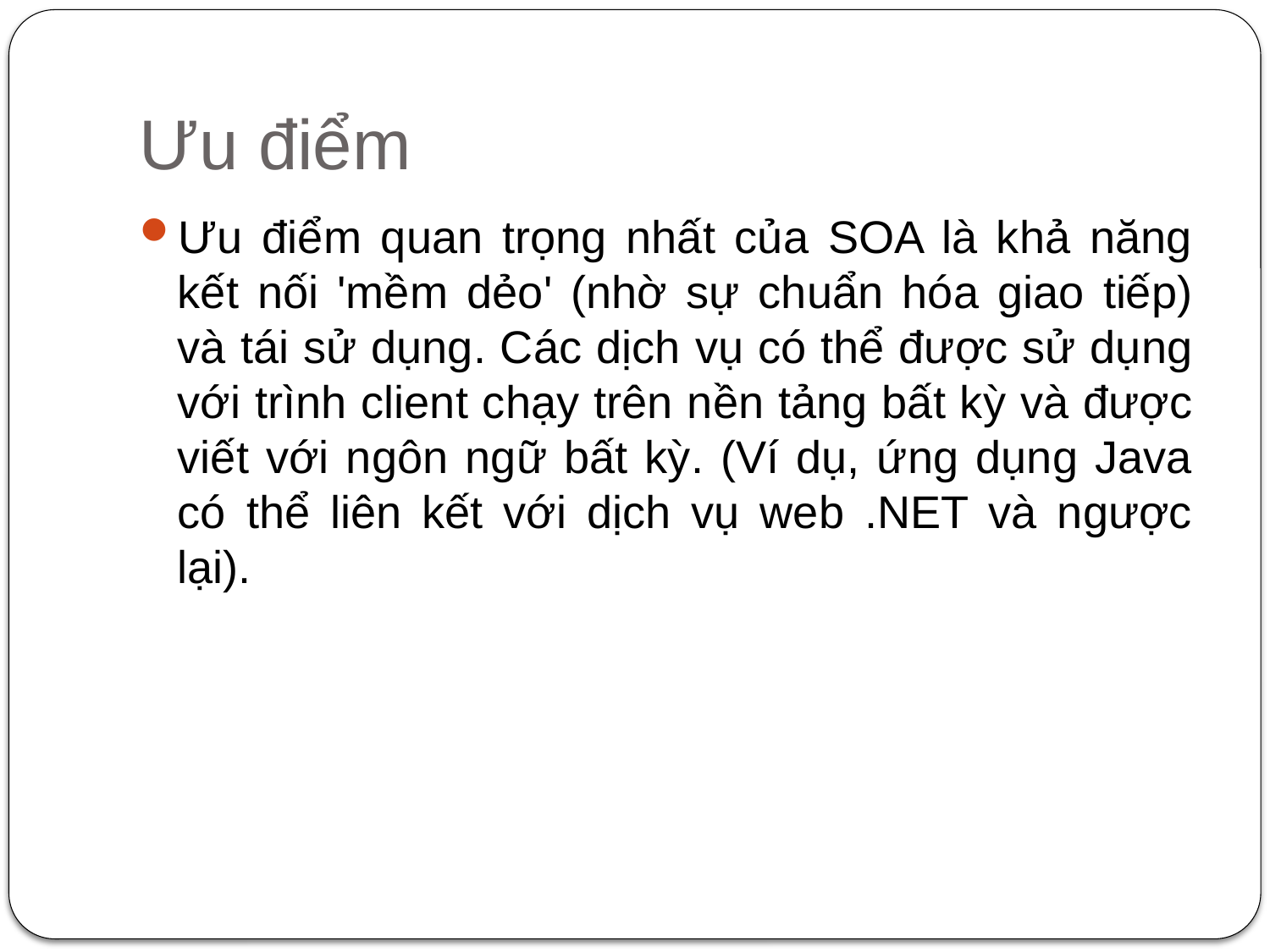

# Ưu điểm
Ưu điểm quan trọng nhất của SOA là khả năng kết nối 'mềm dẻo' (nhờ sự chuẩn hóa giao tiếp) và tái sử dụng. Các dịch vụ có thể được sử dụng với trình client chạy trên nền tảng bất kỳ và được viết với ngôn ngữ bất kỳ. (Ví dụ, ứng dụng Java có thể liên kết với dịch vụ web .NET và ngược lại).